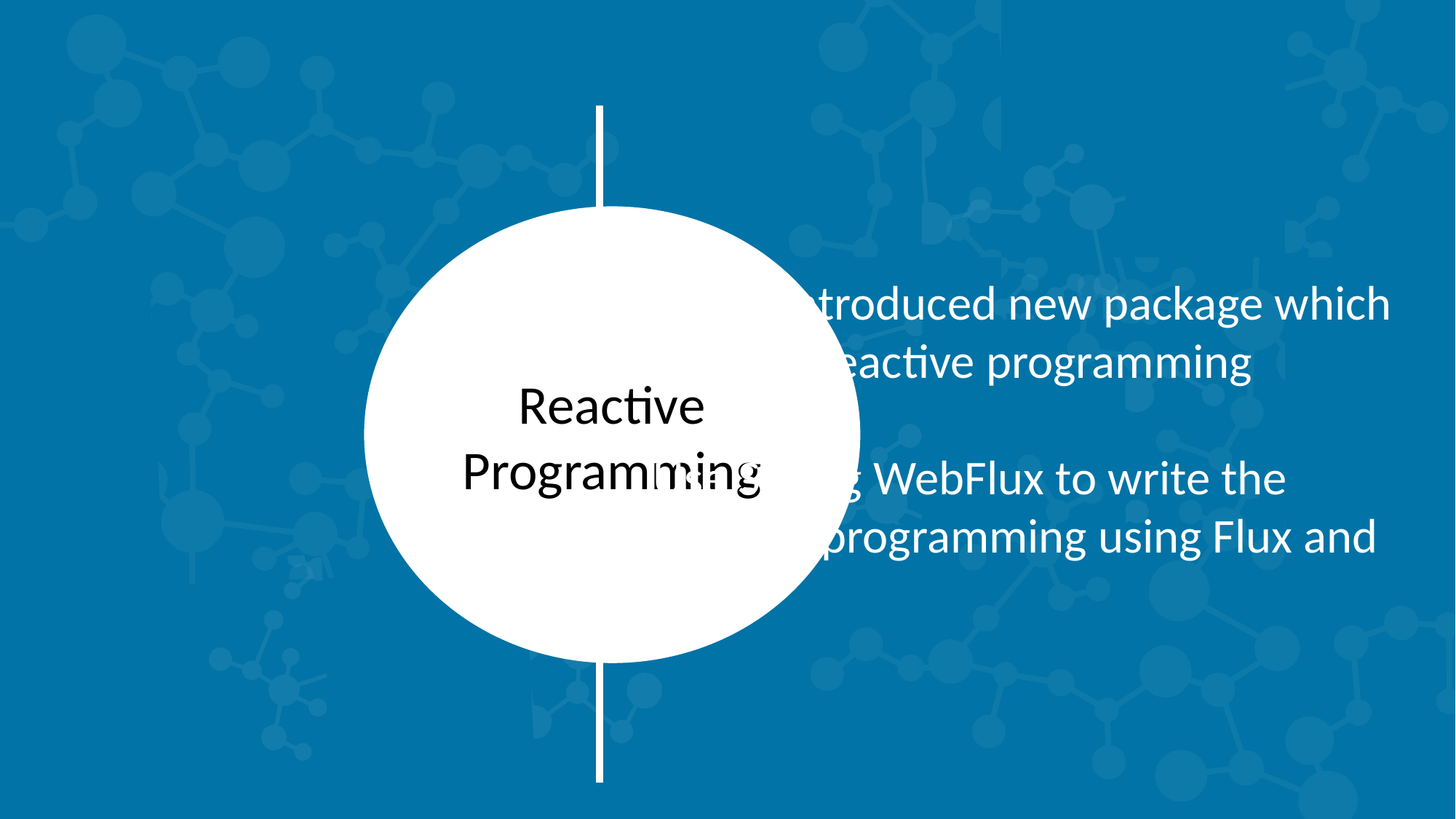

Reactive
Programming
Java 9 introduced new package which support reactive programming

Use Spring WebFlux to write the reactive programming using Flux and Mono